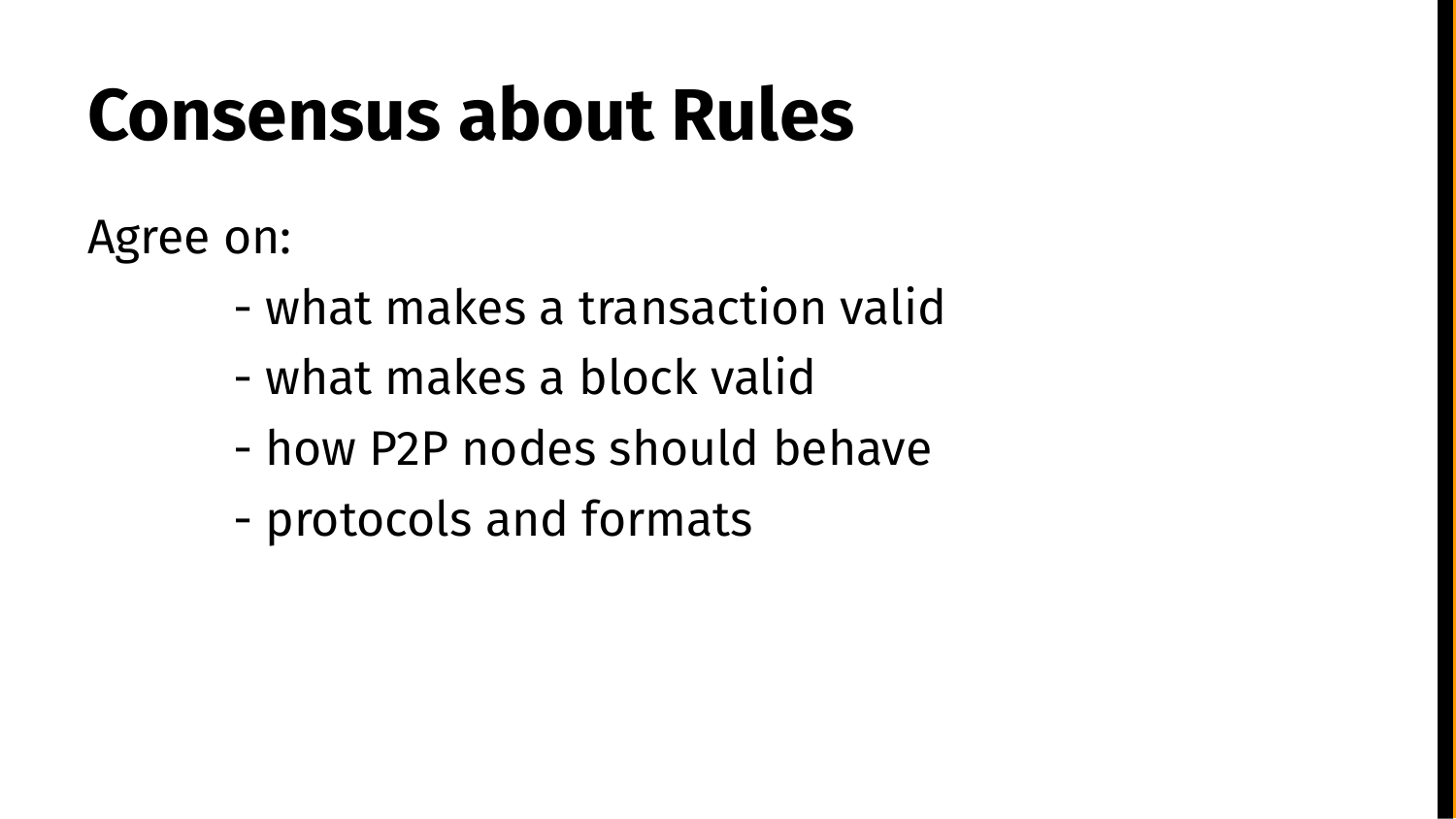

# Consensus about Rules
Agree on:
	- what makes a transaction valid
	- what makes a block valid
	- how P2P nodes should behave
	- protocols and formats